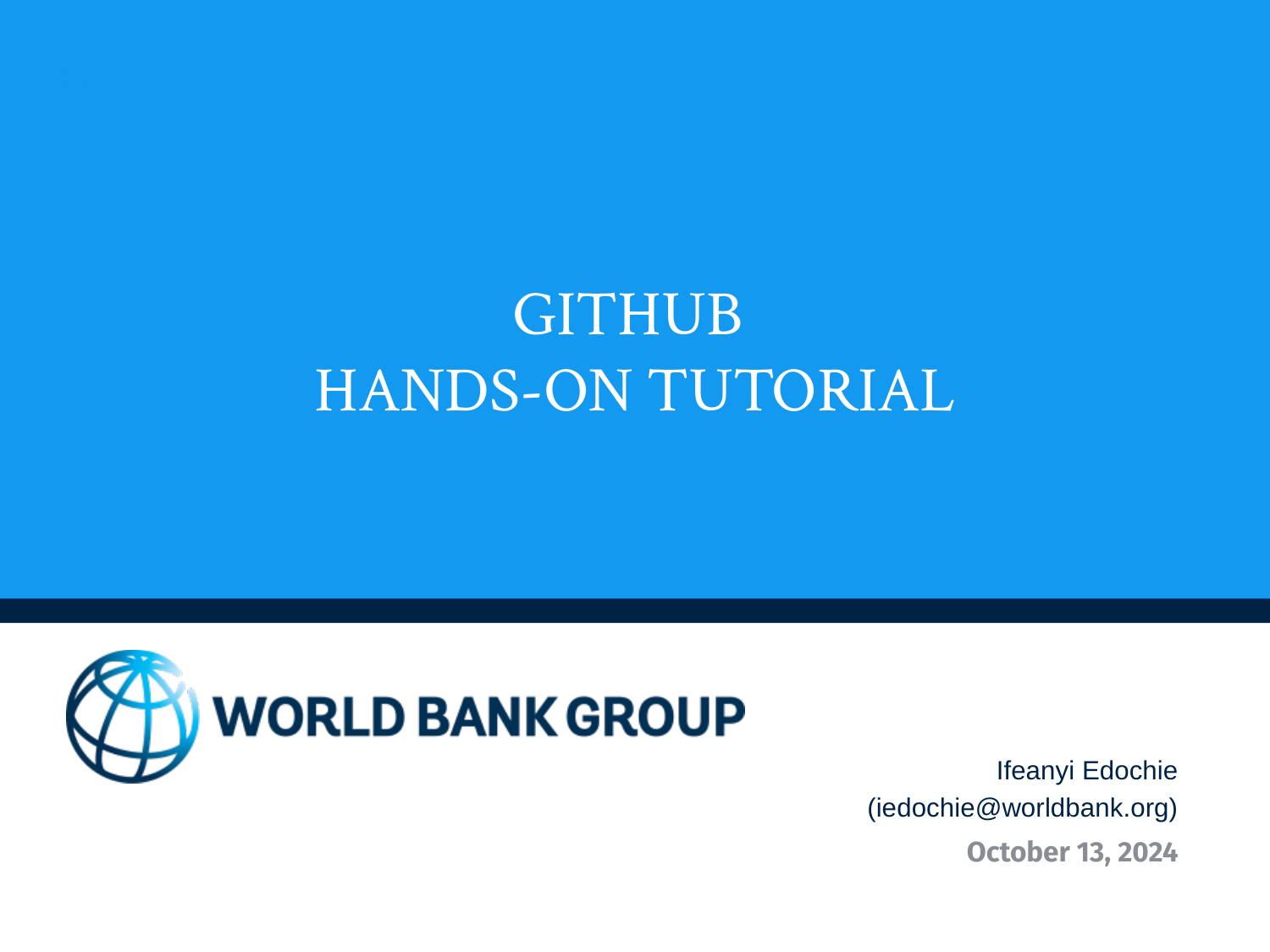

# Github Hands-on Tutorial
Ifeanyi Edochie
(iedochie@worldbank.org)
October 13, 2024